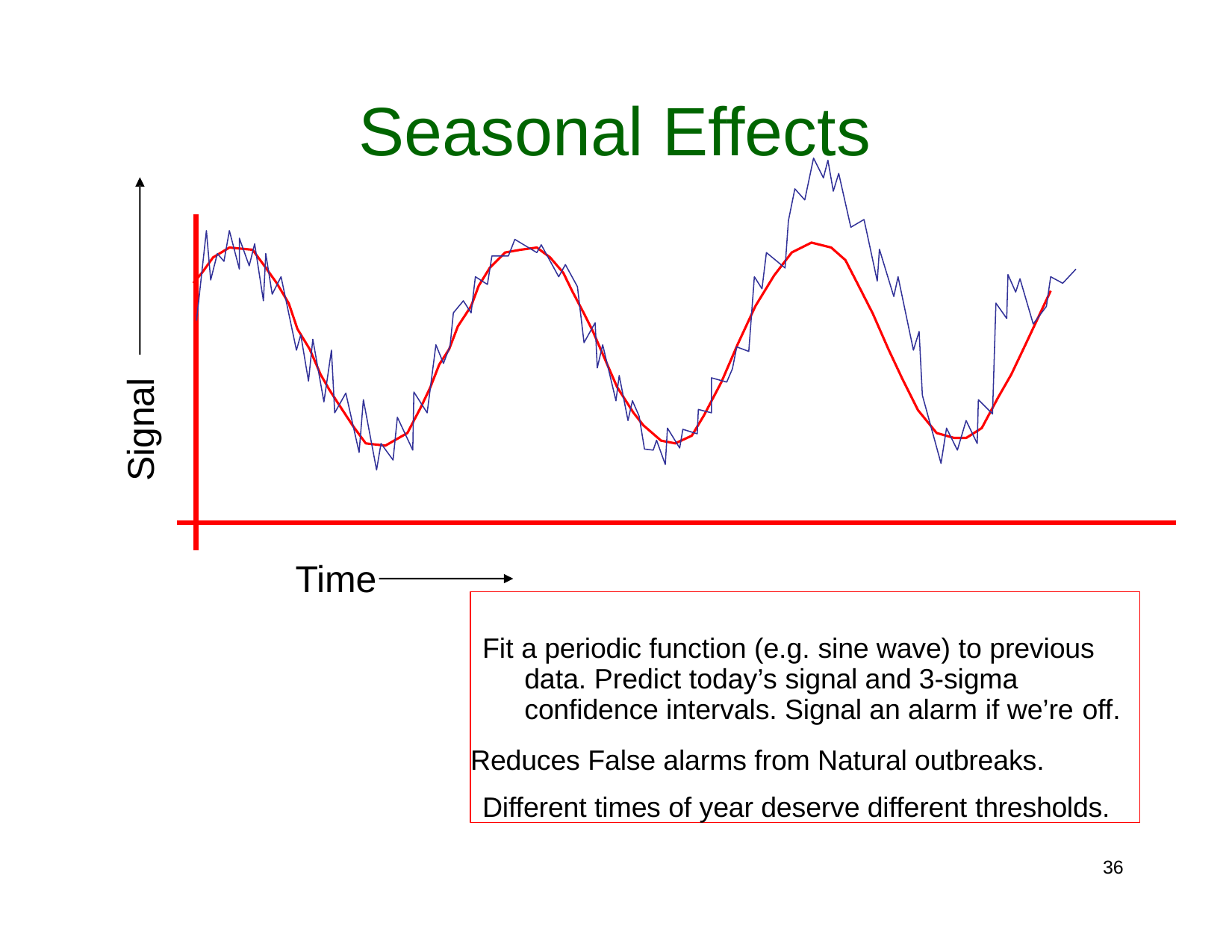

# Seasonal Effects

Signal

Time

Fit a periodic function (e.g. sine wave) to previous  data. Predict today’s signal and 3-sigma  confidence intervals. Signal an alarm if we’re off.
Reduces False alarms from Natural outbreaks.  Different times of year deserve different thresholds.
36